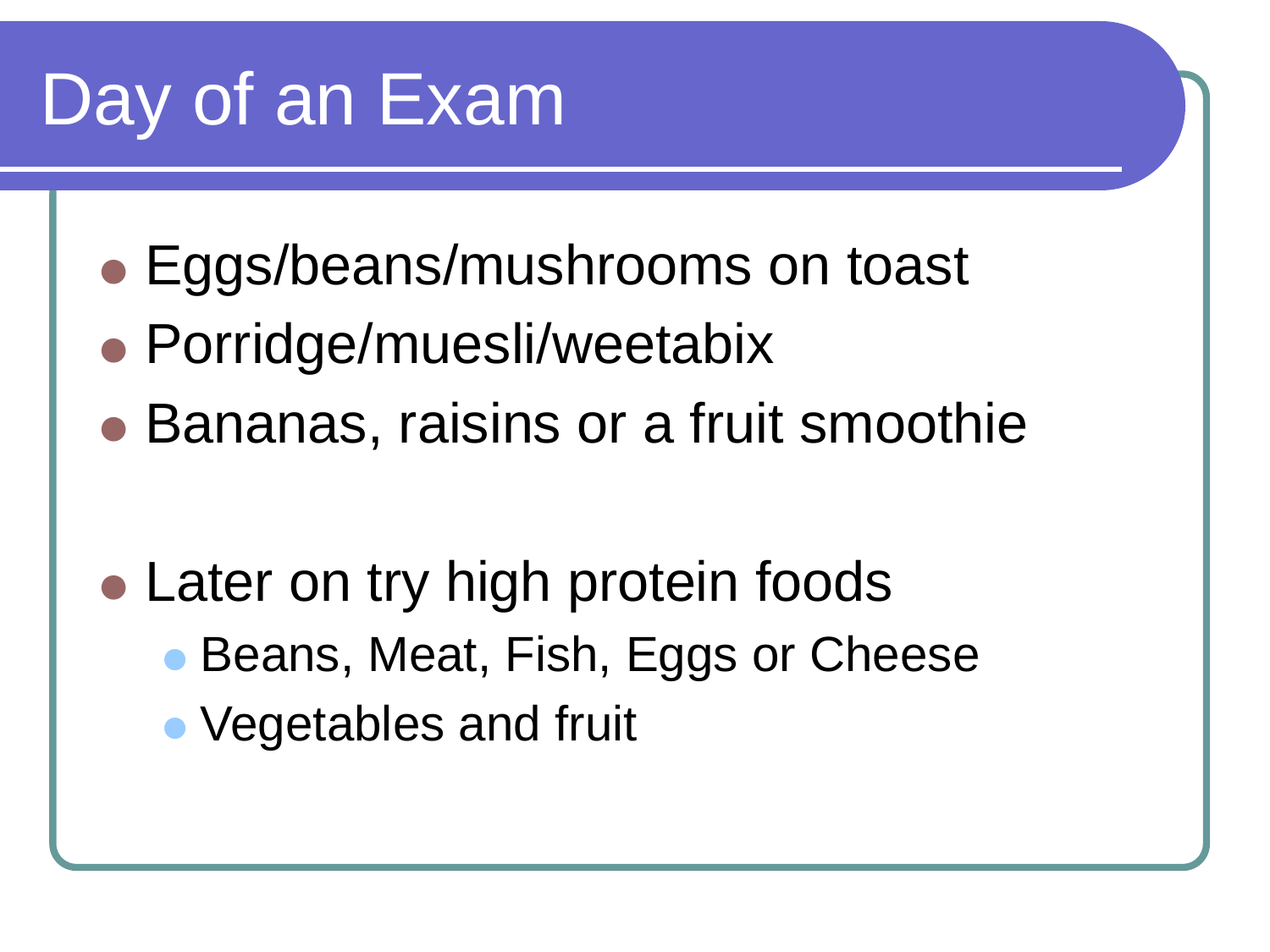

# Day of an Exam
Eggs/beans/mushrooms on toast
Porridge/muesli/weetabix
Bananas, raisins or a fruit smoothie

Later on try high protein foods
Beans, Meat, Fish, Eggs or Cheese
Vegetables and fruit